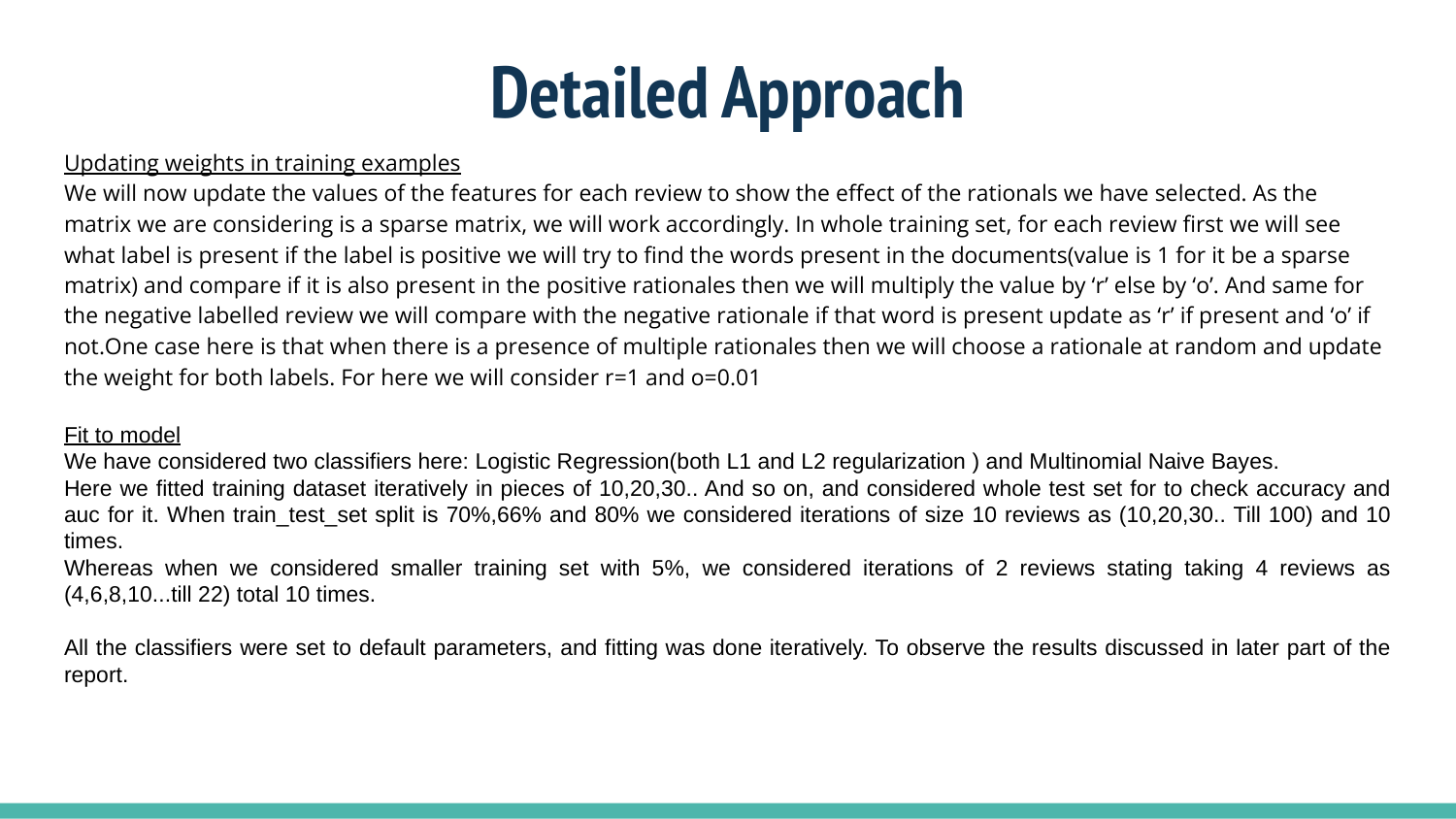

# Detailed Approach

Updating weights in training examples
We will now update the values of the features for each review to show the effect of the rationals we have selected. As the matrix we are considering is a sparse matrix, we will work accordingly. In whole training set, for each review first we will see what label is present if the label is positive we will try to find the words present in the documents(value is 1 for it be a sparse matrix) and compare if it is also present in the positive rationales then we will multiply the value by ‘r’ else by ‘o’. And same for the negative labelled review we will compare with the negative rationale if that word is present update as ‘r’ if present and ‘o’ if not.One case here is that when there is a presence of multiple rationales then we will choose a rationale at random and update the weight for both labels. For here we will consider r=1 and o=0.01

Fit to model
We have considered two classifiers here: Logistic Regression(both L1 and L2 regularization ) and Multinomial Naive Bayes.
Here we fitted training dataset iteratively in pieces of 10,20,30.. And so on, and considered whole test set for to check accuracy and auc for it. When train_test_set split is 70%,66% and 80% we considered iterations of size 10 reviews as (10,20,30.. Till 100) and 10 times.
Whereas when we considered smaller training set with 5%, we considered iterations of 2 reviews stating taking 4 reviews as (4,6,8,10...till 22) total 10 times.

All the classifiers were set to default parameters, and fitting was done iteratively. To observe the results discussed in later part of the report.